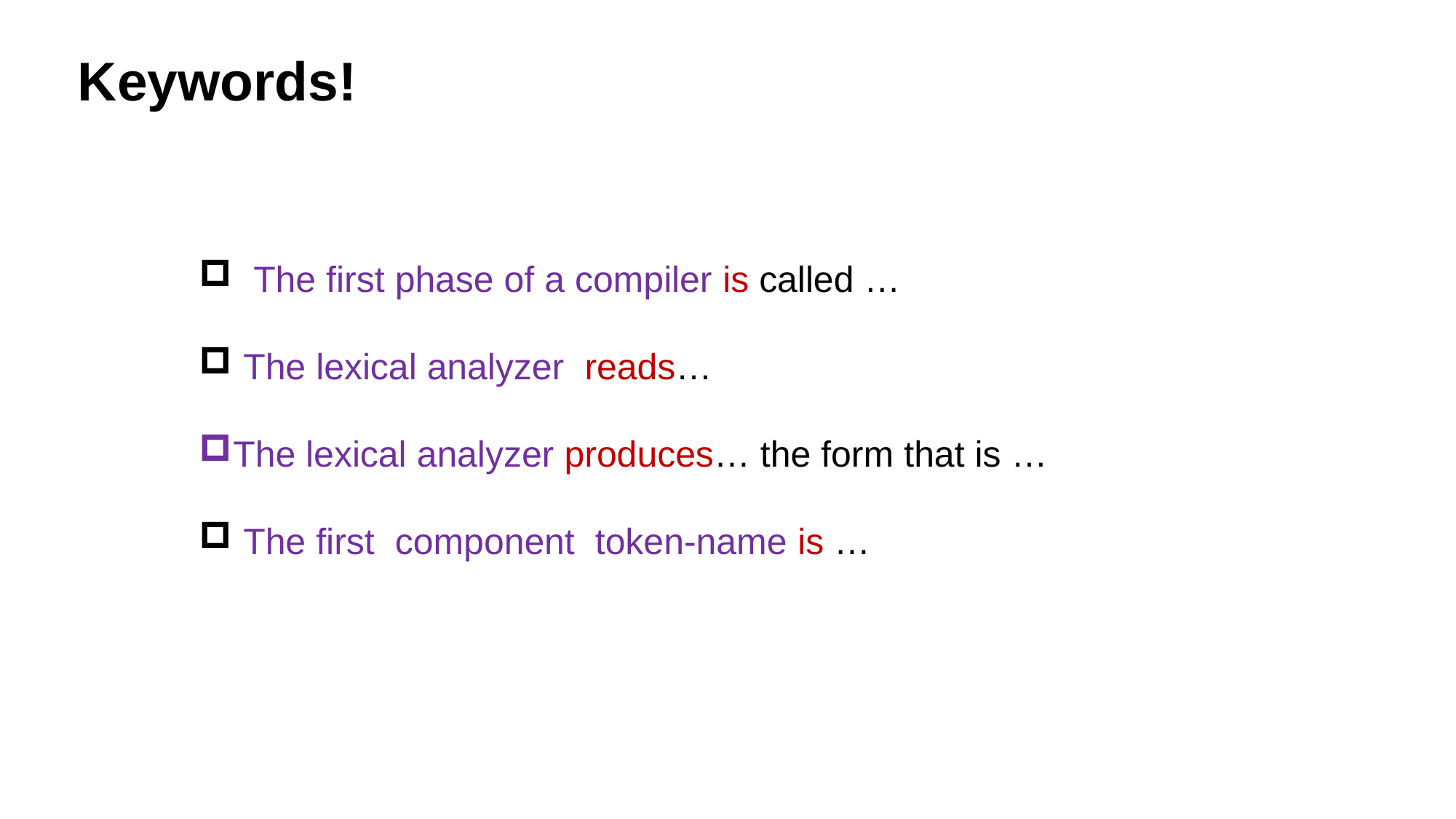

Keywords!
  The first phase of a compiler is called …
 The lexical analyzer  reads…
The lexical analyzer produces… the form that is …
 The first  component  token-name is …